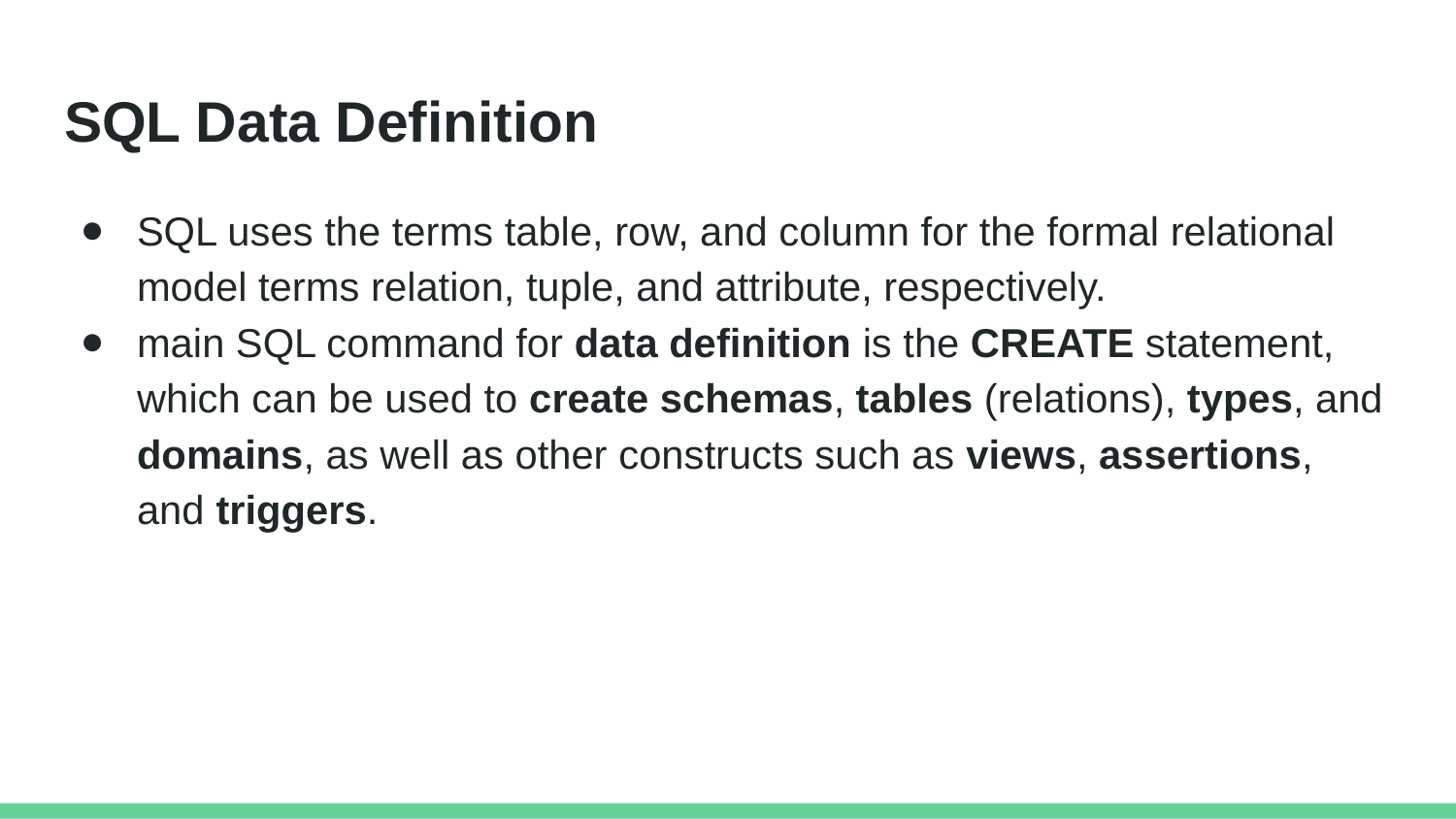

# SQL Data Definition
SQL uses the terms table, row, and column for the formal relational model terms relation, tuple, and attribute, respectively.
main SQL command for data definition is the CREATE statement, which can be used to create schemas, tables (relations), types, and domains, as well as other constructs such as views, assertions, and triggers.